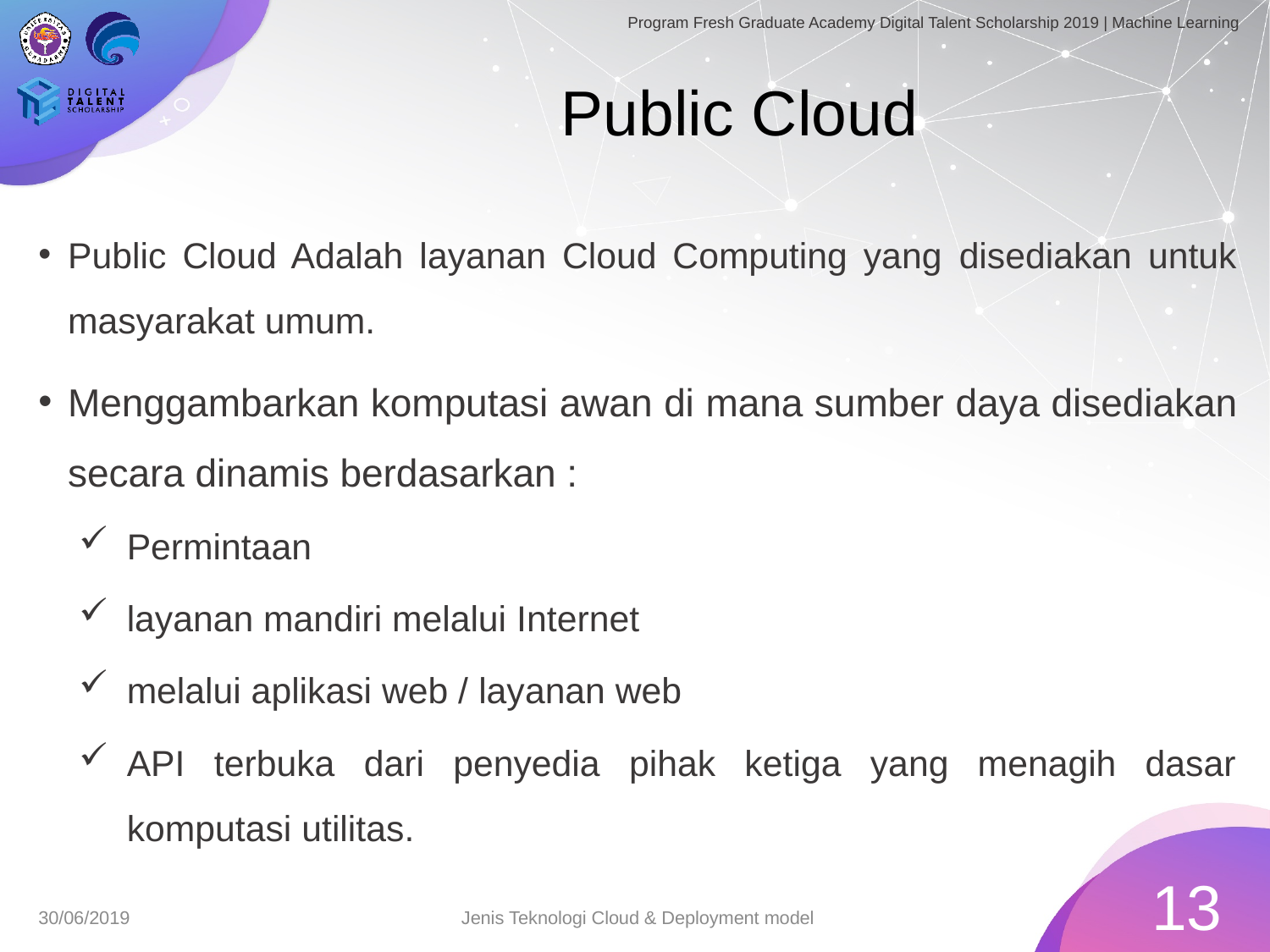

# Public Cloud
Public Cloud Adalah layanan Cloud Computing yang disediakan untuk masyarakat umum.
Menggambarkan komputasi awan di mana sumber daya disediakan secara dinamis berdasarkan :
Permintaan
layanan mandiri melalui Internet
melalui aplikasi web / layanan web
API terbuka dari penyedia pihak ketiga yang menagih dasar komputasi utilitas.
13
Jenis Teknologi Cloud & Deployment model
30/06/2019